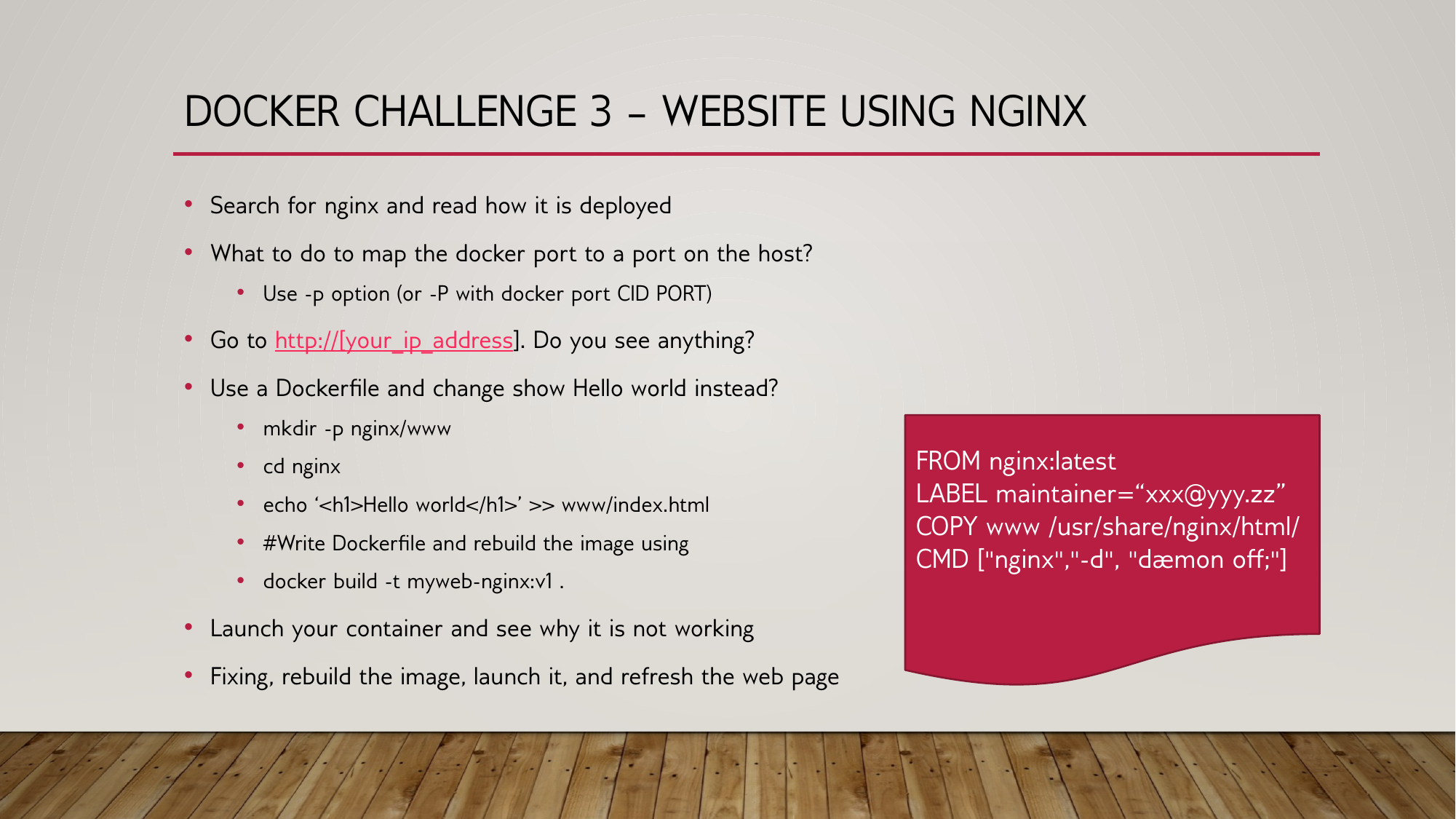

# Docker Challenge 3 – Website using NGINX
Search for nginx and read how it is deployed
What to do to map the docker port to a port on the host?
Use -p option (or -P with docker port CID PORT)
Go to http://[your_ip_address]. Do you see anything?
Use a Dockerfile and change show Hello world instead?
mkdir -p nginx/www
cd nginx
echo ‘<h1>Hello world</h1>’ >> www/index.html
#Write Dockerfile and rebuild the image using
docker build -t myweb-nginx:v1 .
Launch your container and see why it is not working
Fixing, rebuild the image, launch it, and refresh the web page

FROM nginx:latest
LABEL maintainer=“xxx@yyy.zz”
COPY www /usr/share/nginx/html/
CMD ["nginx","-d", "daemon off;"]